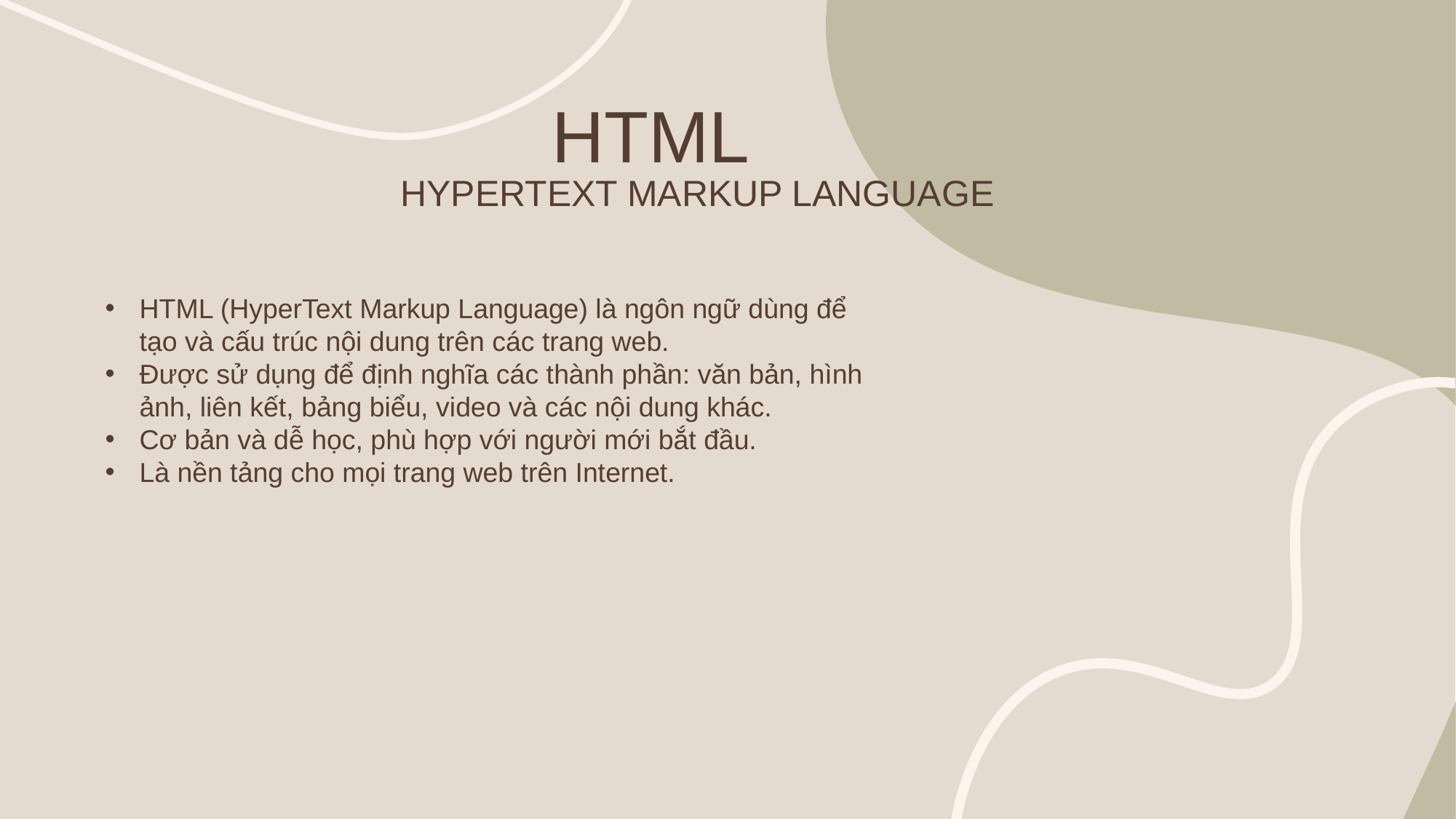

# HTML
HYPERtEXT Markup Language
HTML (HyperText Markup Language) là ngôn ngữ dùng để tạo và cấu trúc nội dung trên các trang web.
Được sử dụng để định nghĩa các thành phần: văn bản, hình ảnh, liên kết, bảng biểu, video và các nội dung khác.
Cơ bản và dễ học, phù hợp với người mới bắt đầu.
Là nền tảng cho mọi trang web trên Internet.